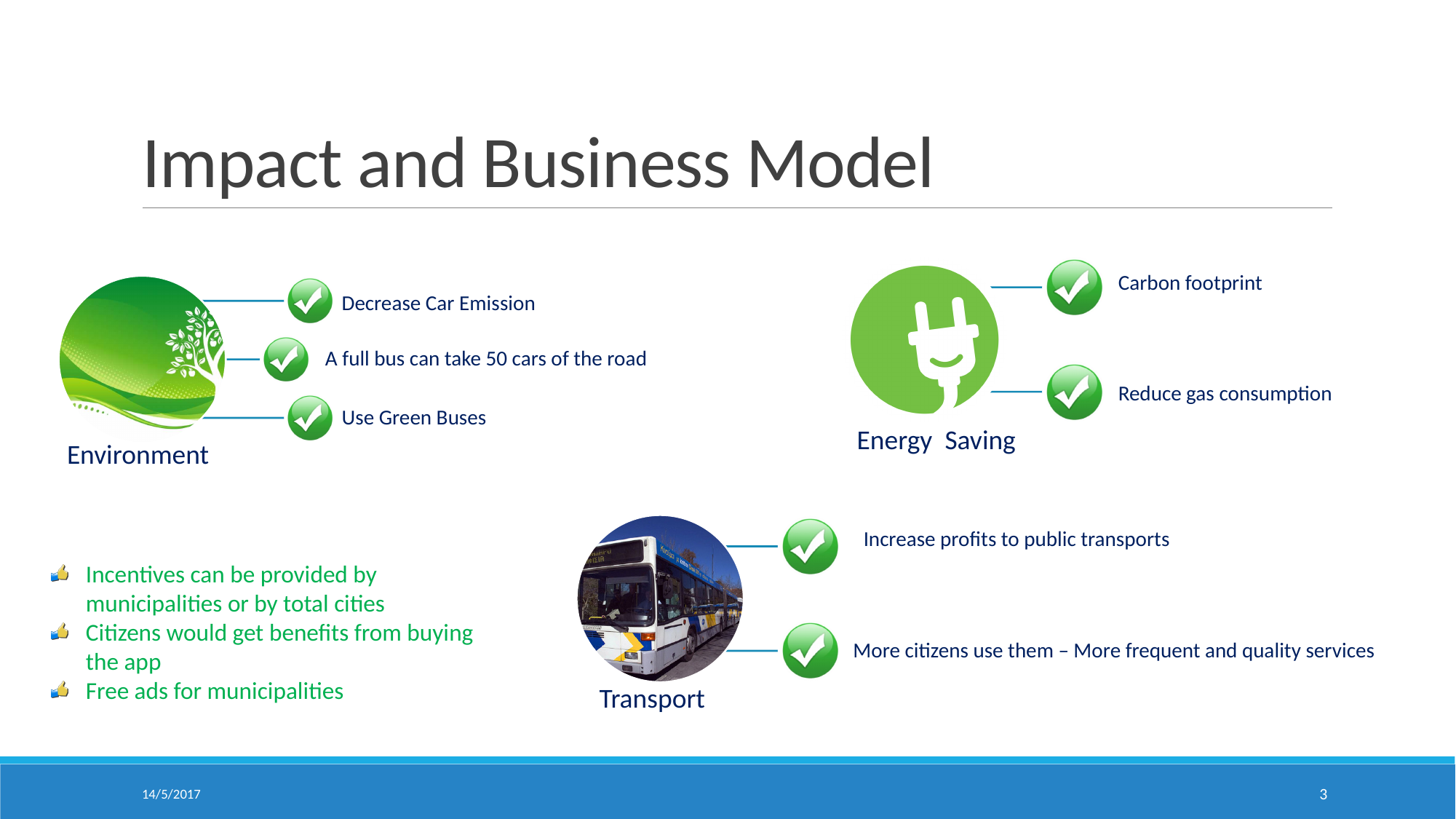

# Impact and Business Model
Energy  Saving

Environment

Carbon footprint
Decrease Car Emission
A full bus can take 50 cars of the road
Reduce gas consumption
Use Green Buses
Transport

Increase profits to public transports
Incentives can be provided by municipalities or by total cities
Citizens would get benefits from buying the app
Free ads for municipalities

More citizens use them – More frequent and quality services
14/5/2017
3